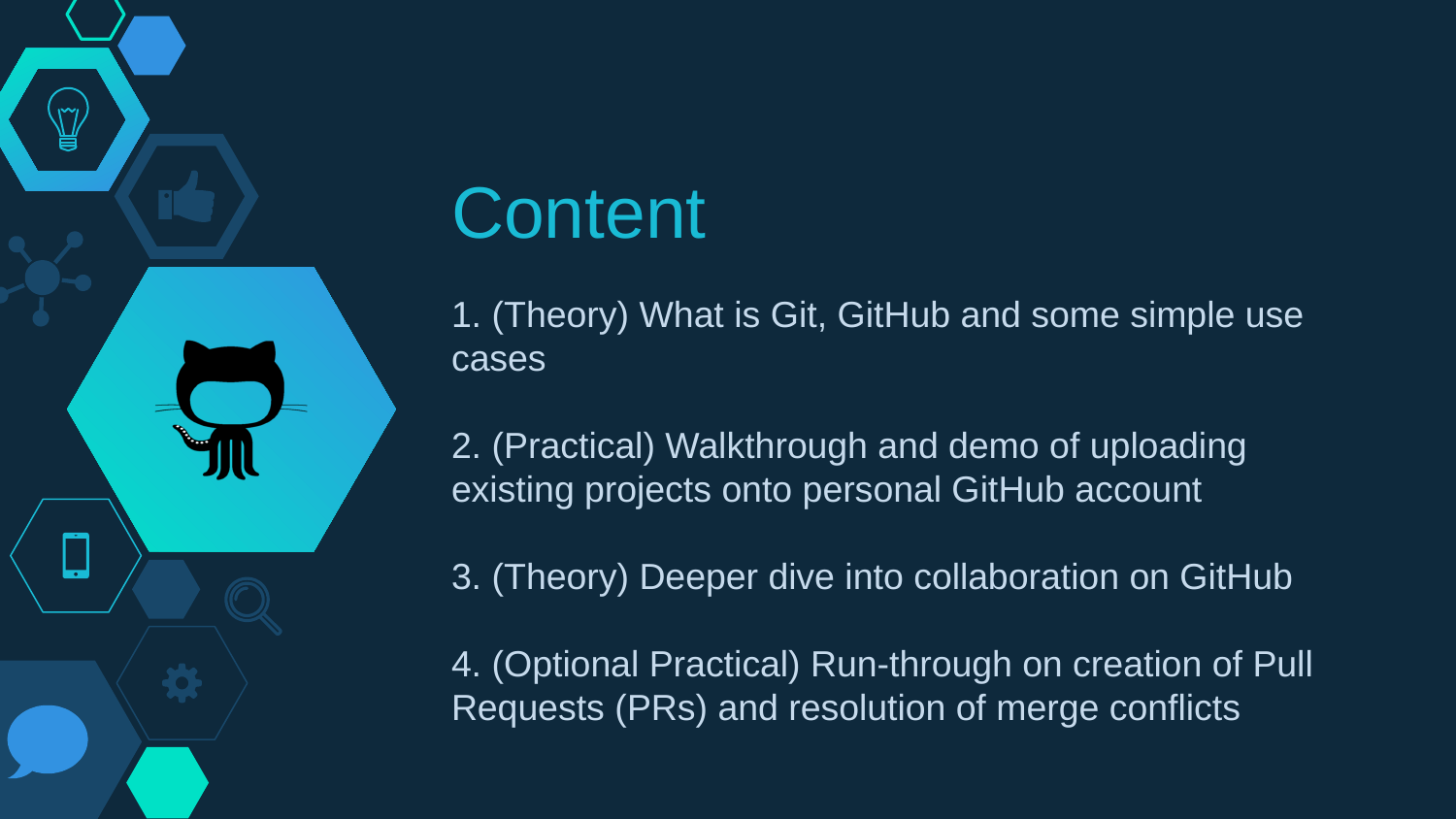

# Content

1. (Theory) What is Git, GitHub and some simple use cases

2. (Practical) Walkthrough and demo of uploading existing projects onto personal GitHub account

3. (Theory) Deeper dive into collaboration on GitHub

4. (Optional Practical) Run-through on creation of Pull Requests (PRs) and resolution of merge conflicts